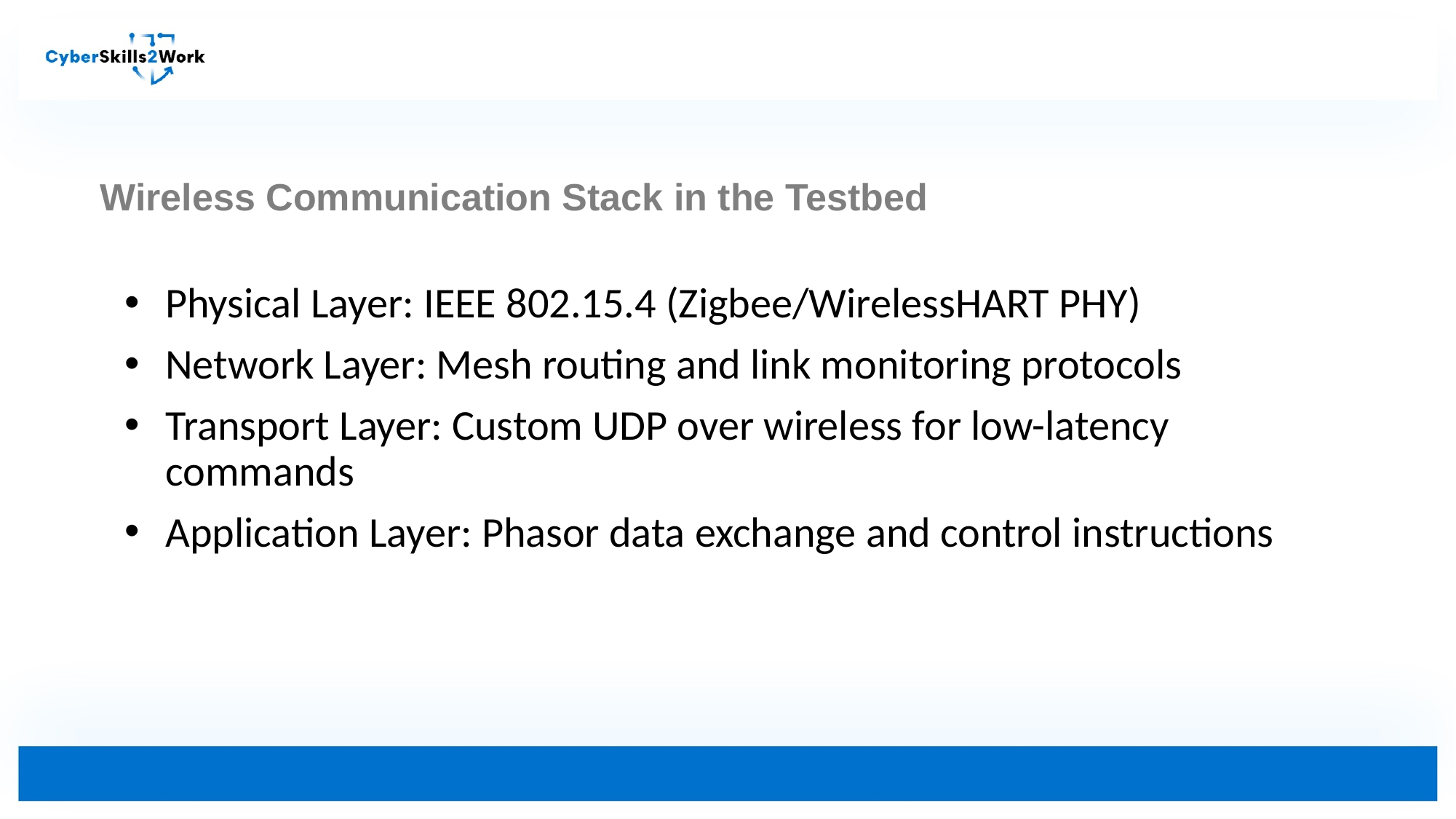

Wireless Communication Stack in the Testbed
Physical Layer: IEEE 802.15.4 (Zigbee/WirelessHART PHY)
Network Layer: Mesh routing and link monitoring protocols
Transport Layer: Custom UDP over wireless for low-latency commands
Application Layer: Phasor data exchange and control instructions